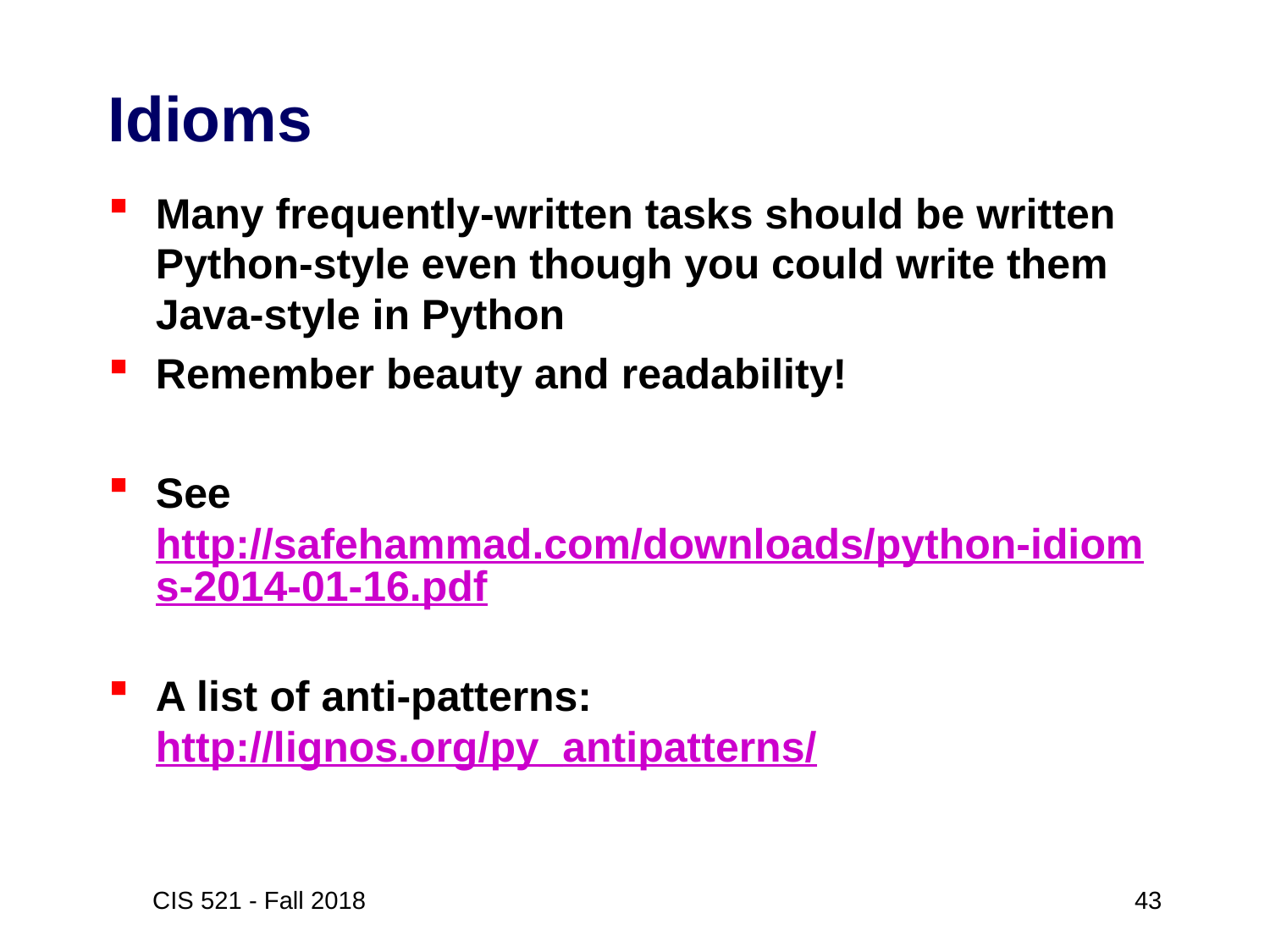

# Idioms
Many frequently-written tasks should be written Python-style even though you could write them Java-style in Python
Remember beauty and readability!

See http://safehammad.com/downloads/python-idioms-2014-01-16.pdf
A list of anti-patterns:  http://lignos.org/py_antipatterns/
CIS 521 - Fall 2018
       43